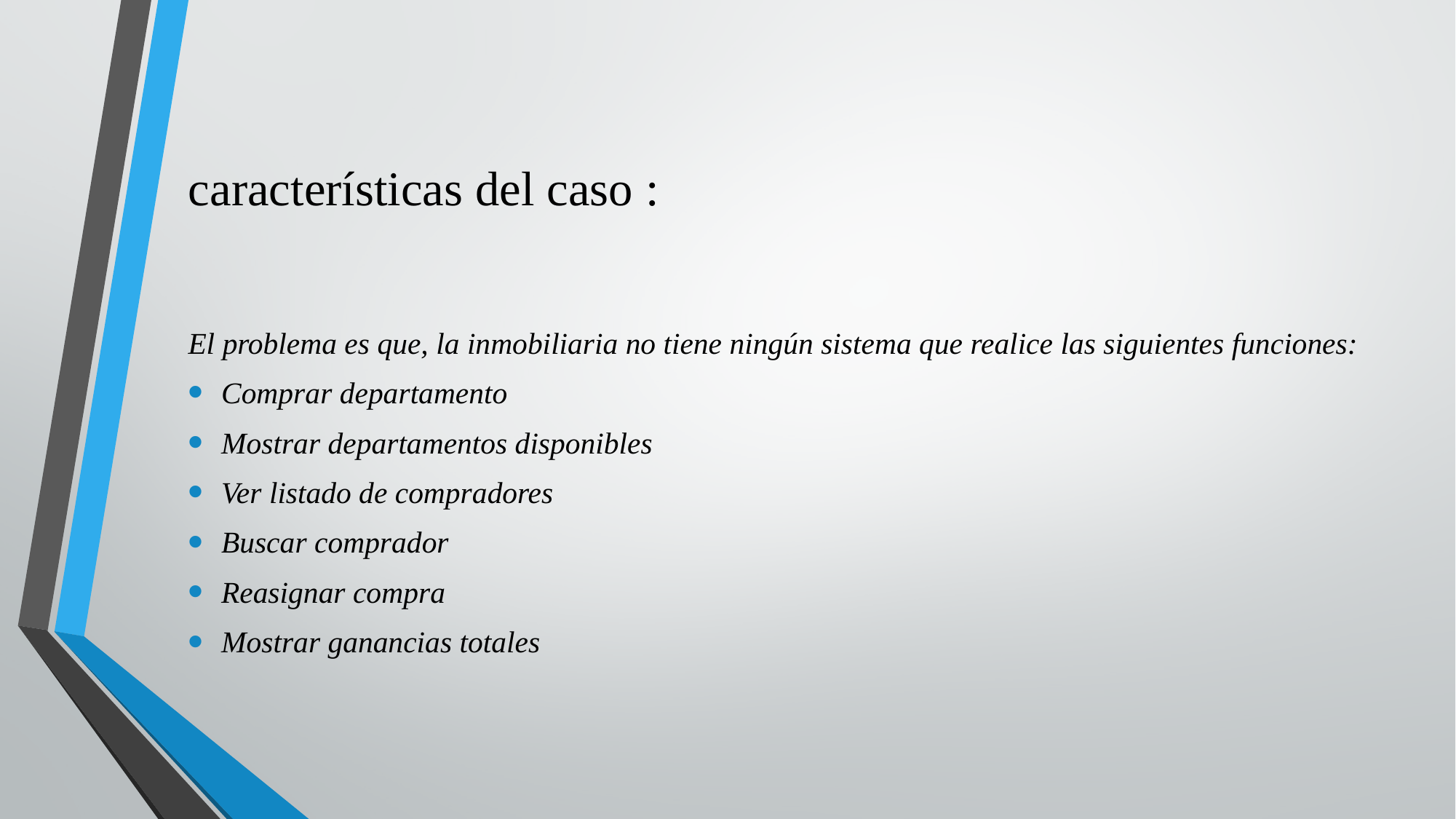

# características del caso :
El problema es que, la inmobiliaria no tiene ningún sistema que realice las siguientes funciones:
Comprar departamento
Mostrar departamentos disponibles
Ver listado de compradores
Buscar comprador
Reasignar compra
Mostrar ganancias totales